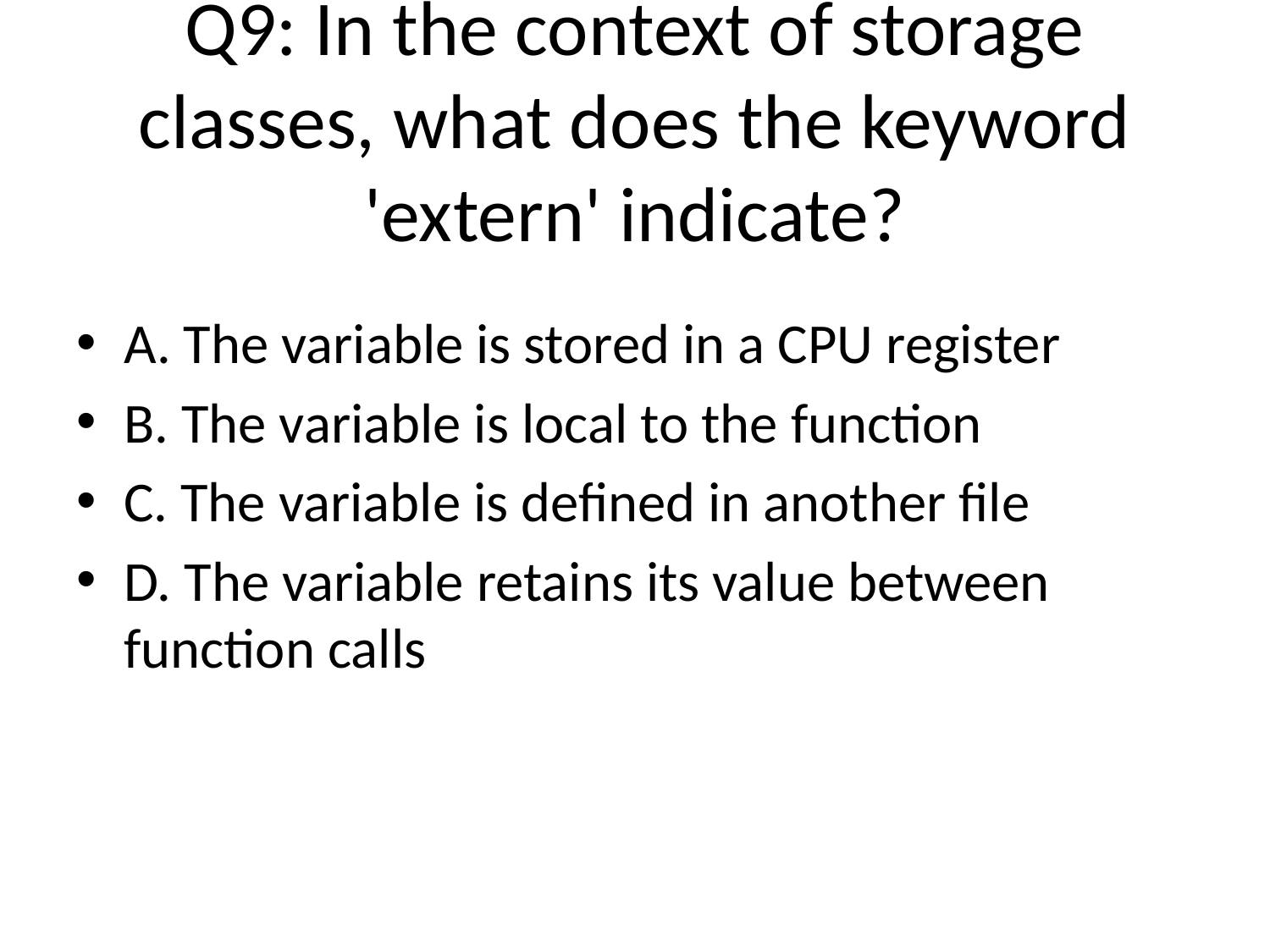

# Q9: In the context of storage classes, what does the keyword 'extern' indicate?

A. The variable is stored in a CPU register
B. The variable is local to the function
C. The variable is defined in another file
D. The variable retains its value between function calls